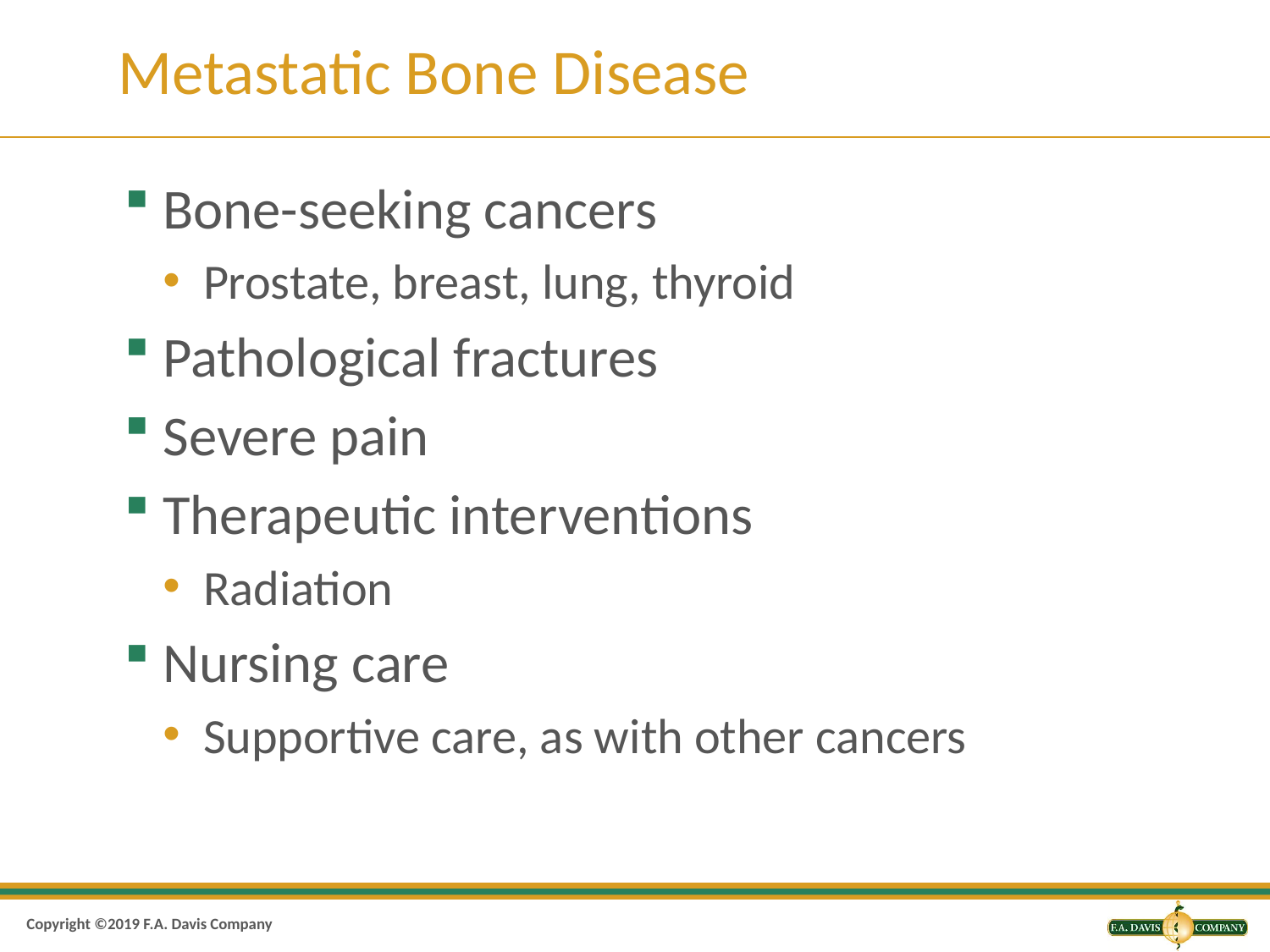

# Metastatic Bone Disease
Bone-seeking cancers
Prostate, breast, lung, thyroid
Pathological fractures
Severe pain
Therapeutic interventions
Radiation
Nursing care
Supportive care, as with other cancers